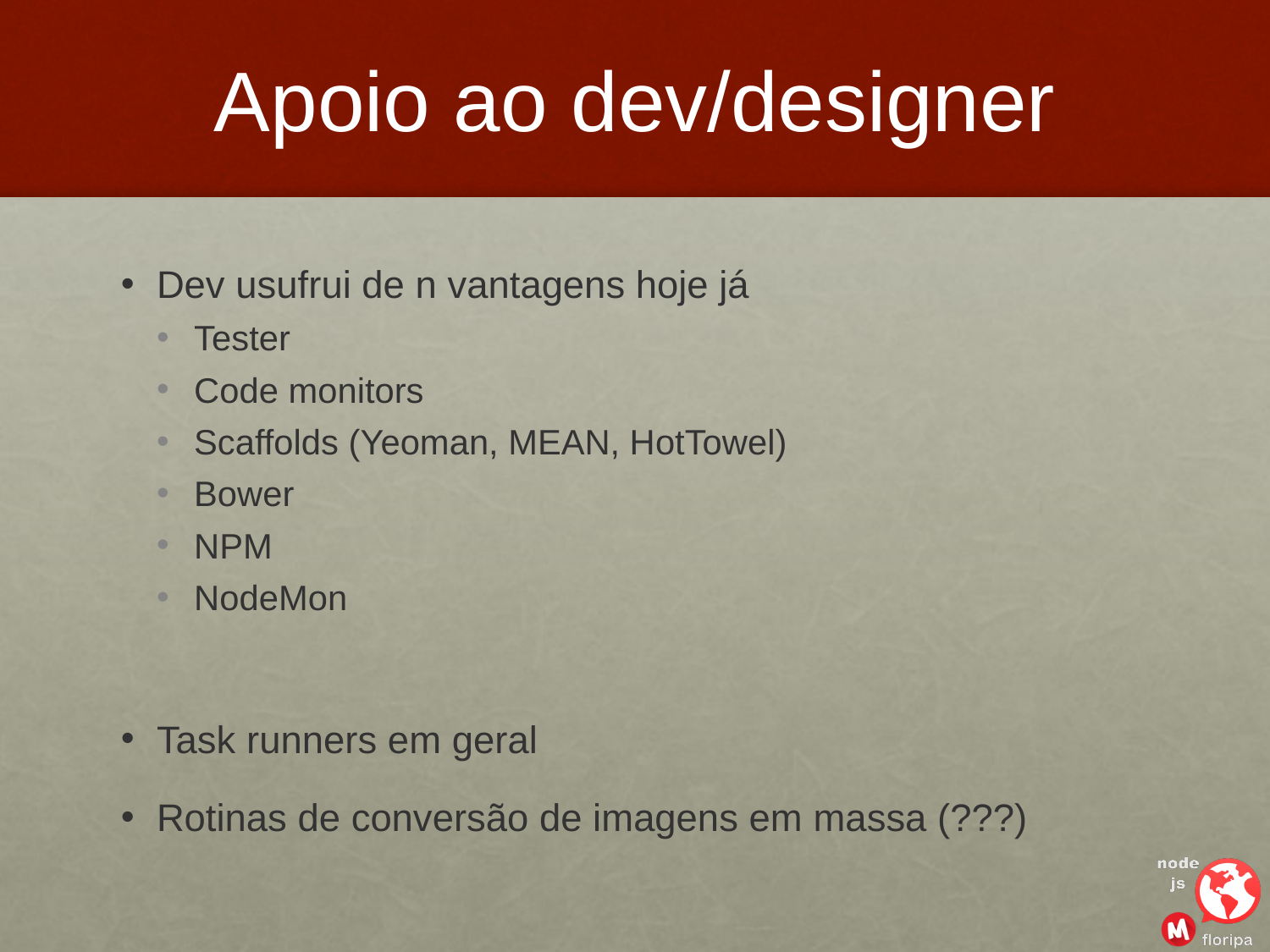

# Apoio ao dev/designer
Dev usufrui de n vantagens hoje já
Tester
Code monitors
Scaffolds (Yeoman, MEAN, HotTowel)
Bower
NPM
NodeMon

Task runners em geral
Rotinas de conversão de imagens em massa (???)